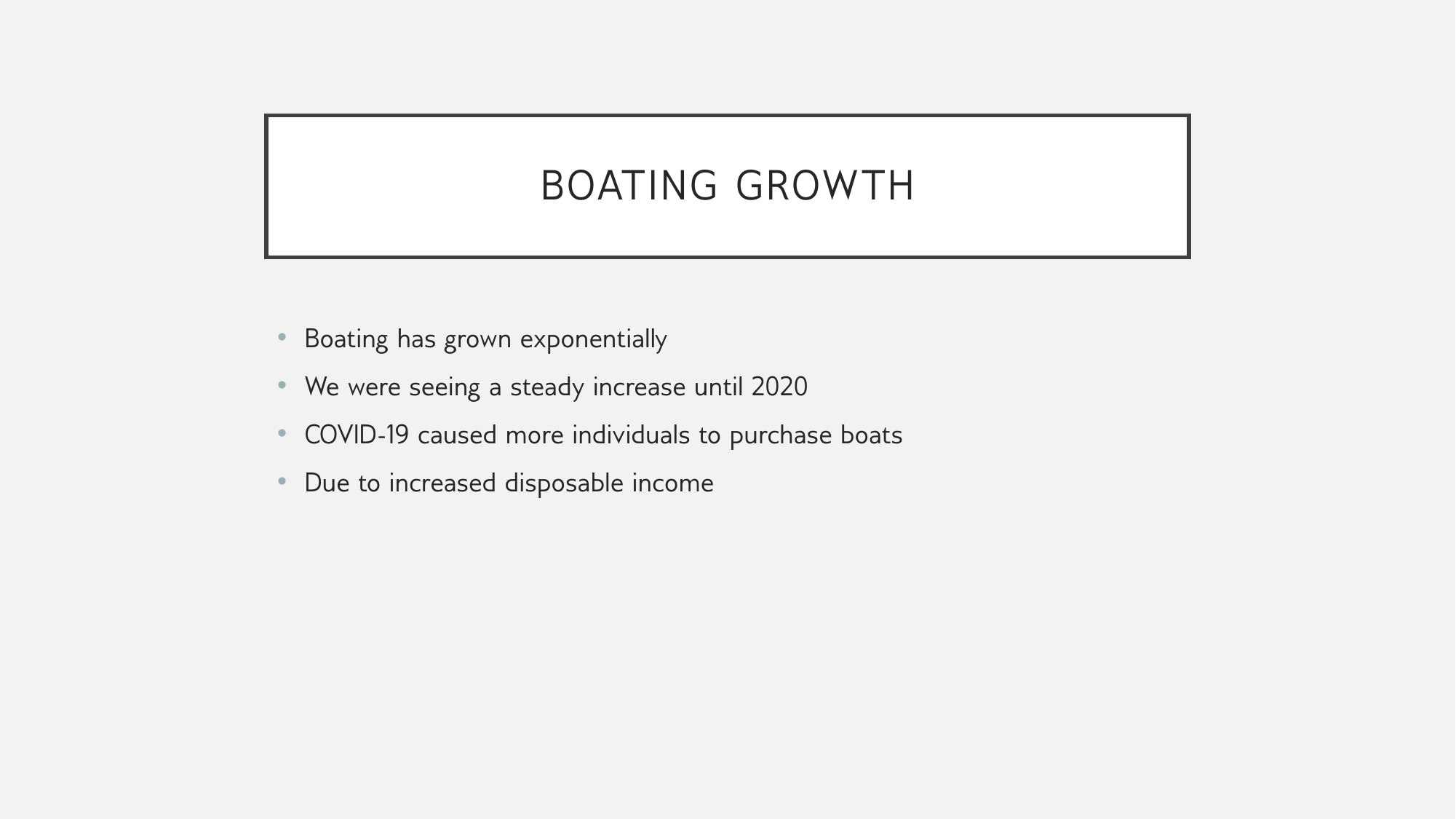

# Boating Growth
Boating has grown exponentially
We were seeing a steady increase until 2020
COVID-19 caused more individuals to purchase boats
Due to increased disposable income